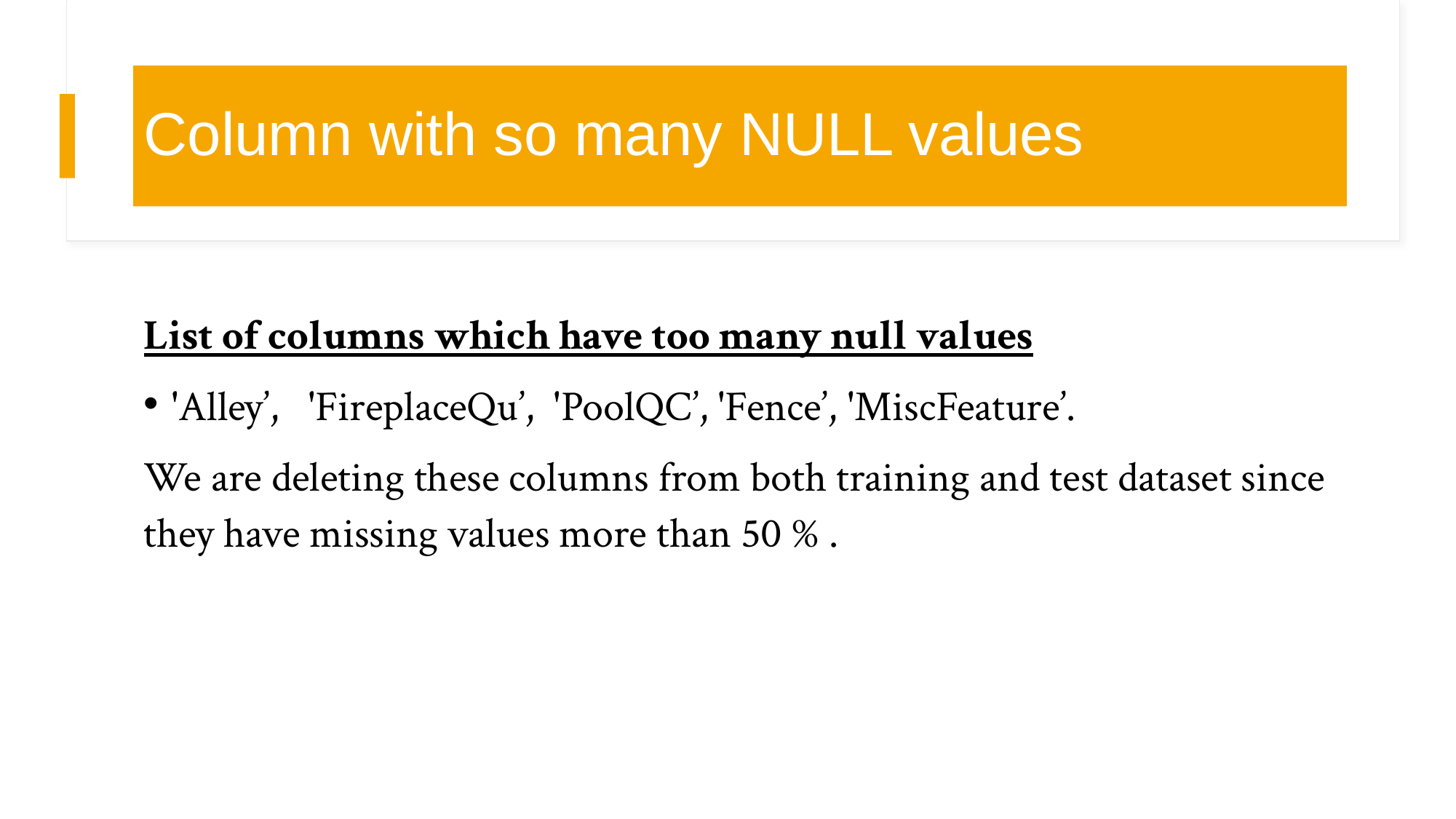

# Column with so many NULL values
List of columns which have too many null values
'Alley’,   'FireplaceQu’,  'PoolQC’, 'Fence’, 'MiscFeature’.
We are deleting these columns from both training and test dataset since they have missing values more than 50 % .